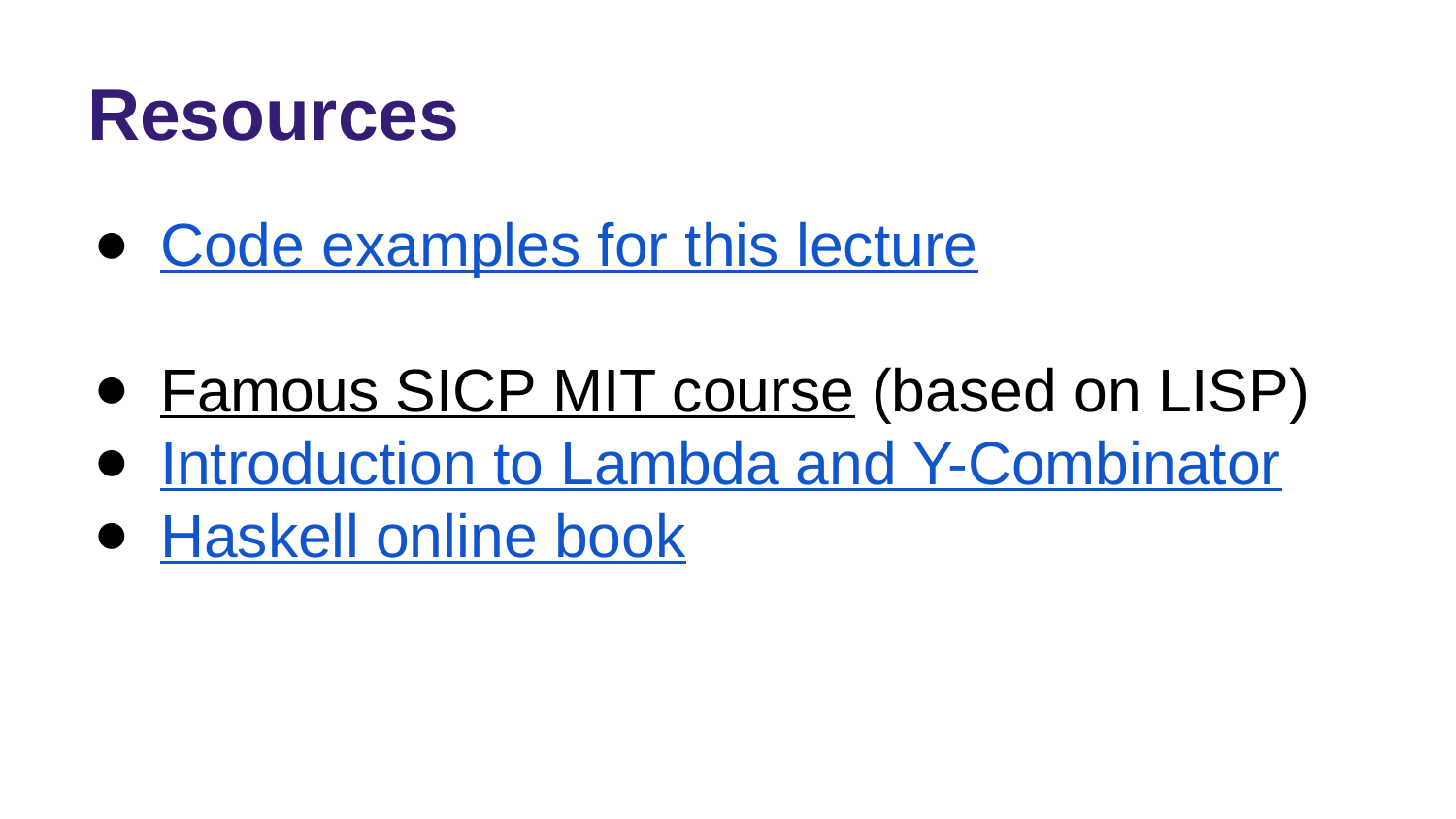

# Resources
Code examples for this lecture

Famous SICP MIT course (based on LISP)
Introduction to Lambda and Y-Combinator
Haskell online book